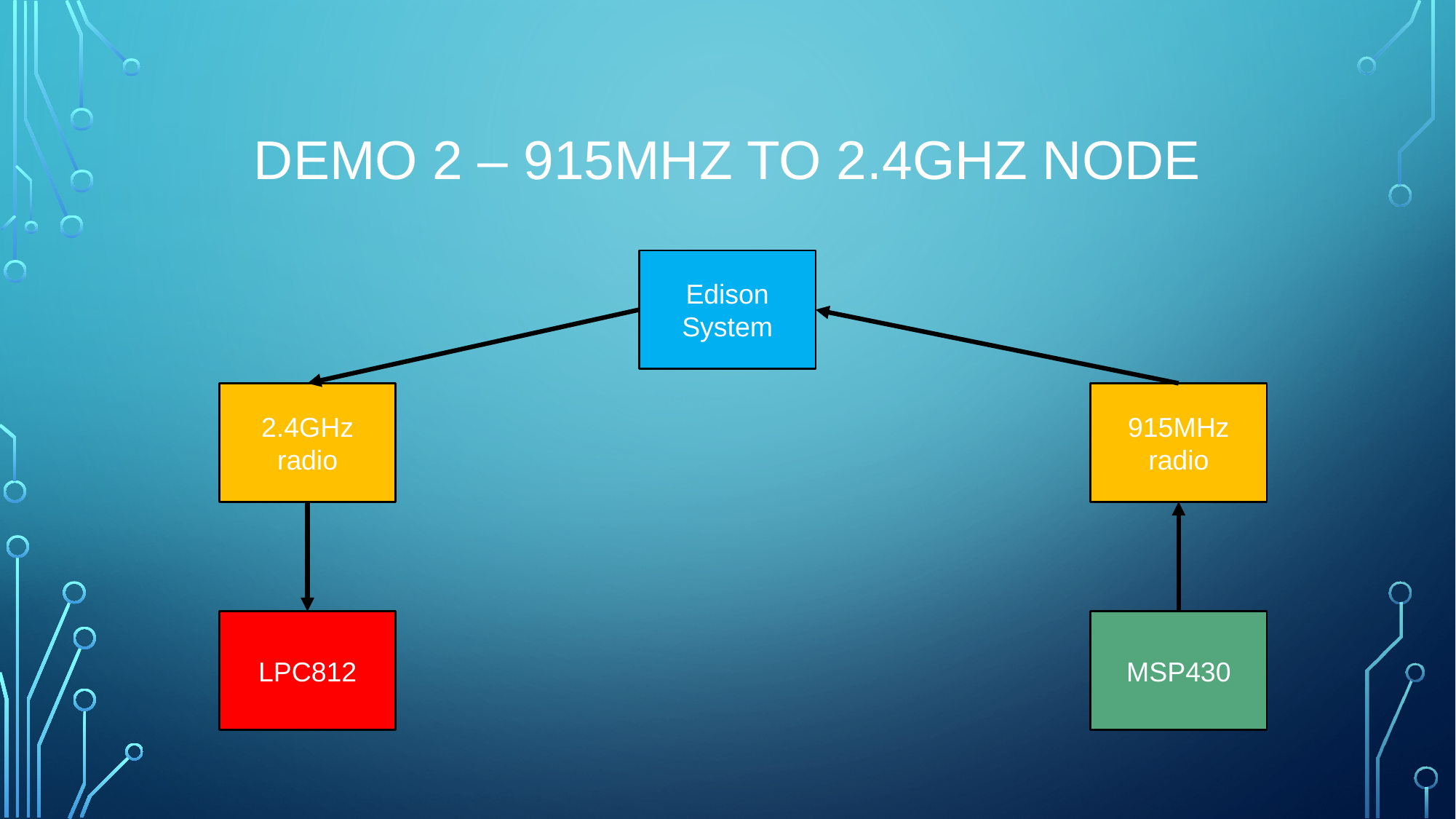

# Demo 2 – 915MHz to 2.4GHz node
Edison System
2.4GHz radio
915MHz radio
LPC812
MSP430